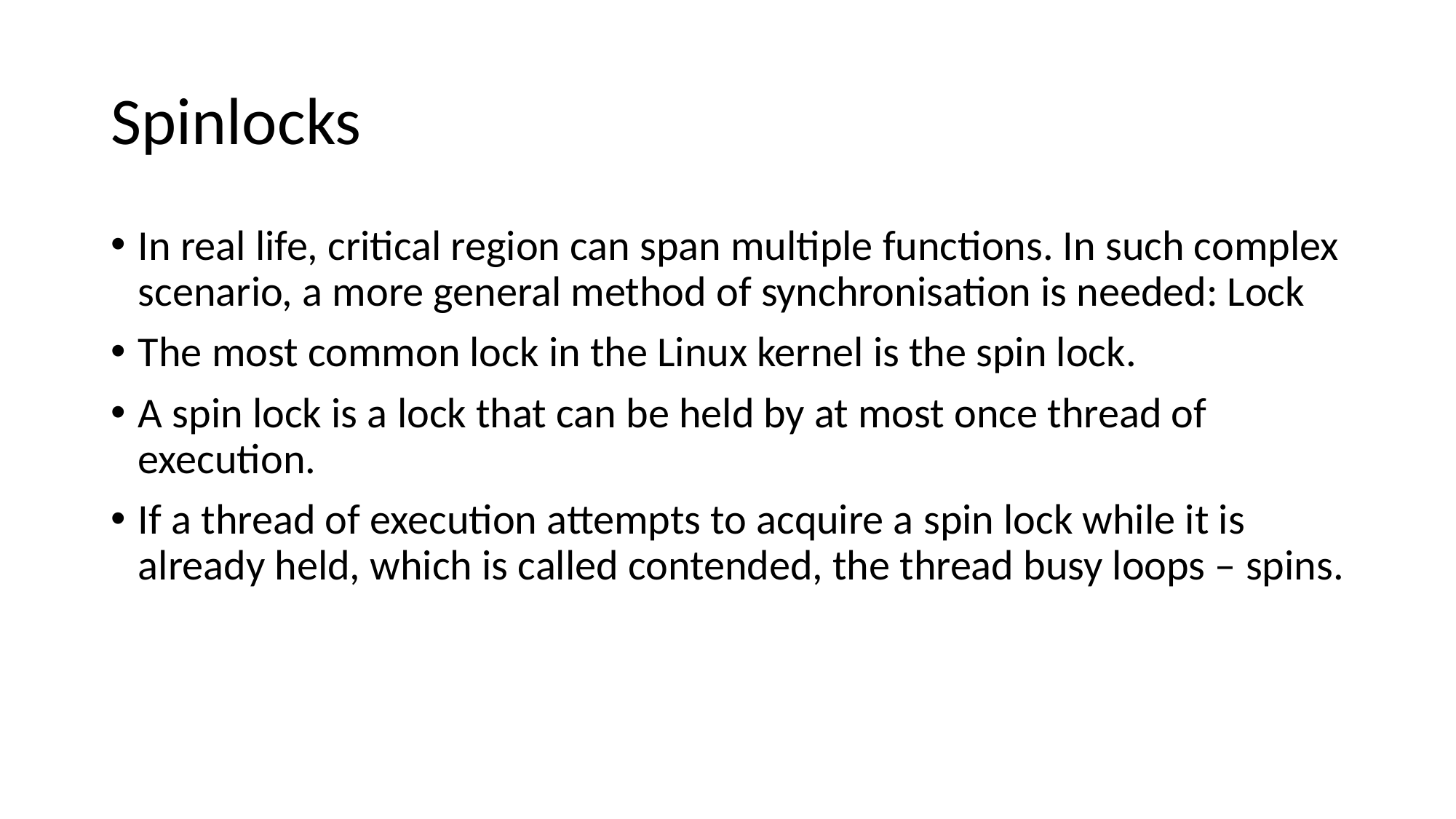

# Spinlocks
In real life, critical region can span multiple functions. In such complex scenario, a more general method of synchronisation is needed: Lock
The most common lock in the Linux kernel is the spin lock.
A spin lock is a lock that can be held by at most once thread of execution.
If a thread of execution attempts to acquire a spin lock while it is already held, which is called contended, the thread busy loops – spins.